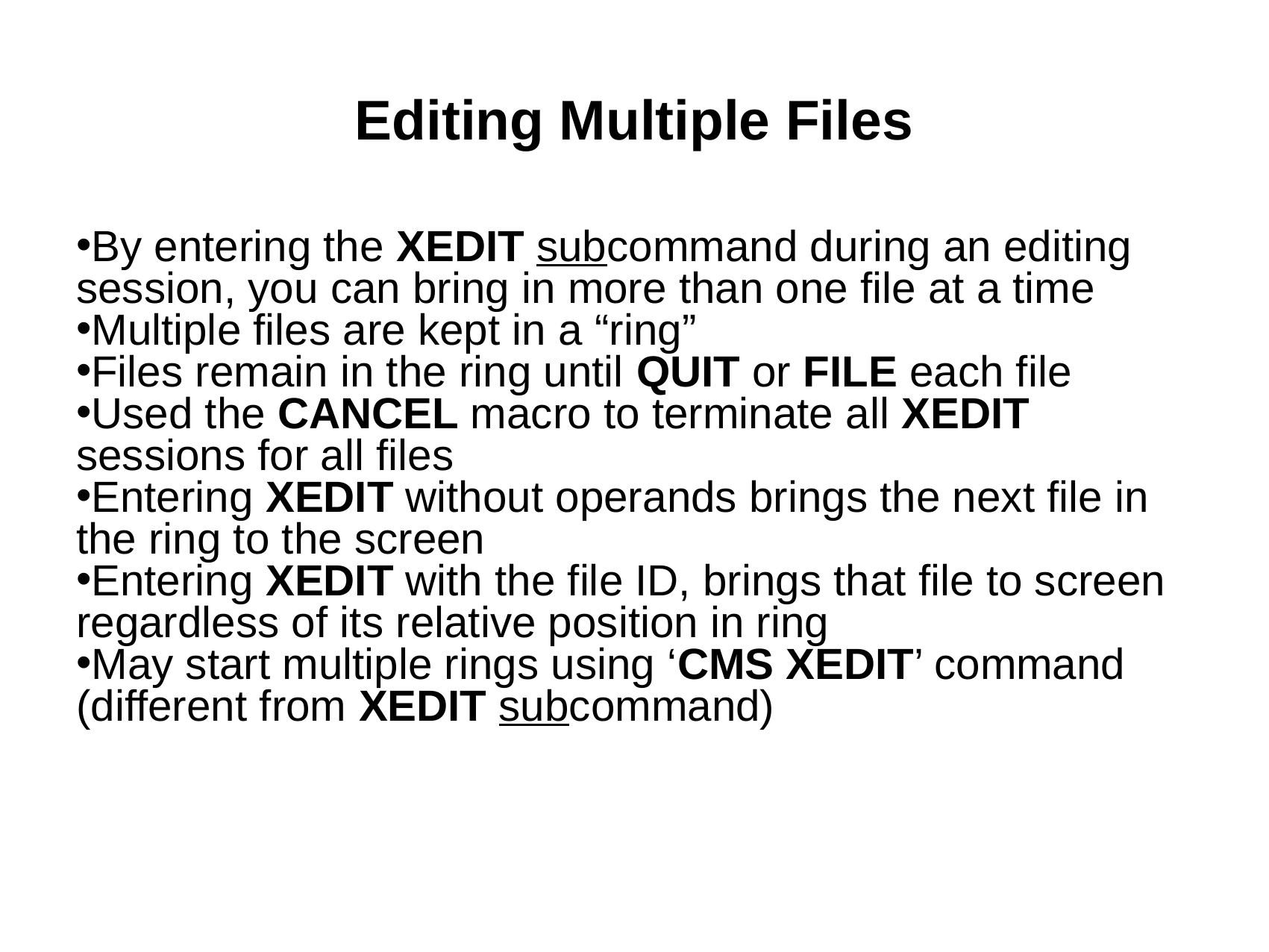

Editing Multiple Files
By entering the XEDIT subcommand during an editing session, you can bring in more than one file at a time
Multiple files are kept in a “ring”
Files remain in the ring until QUIT or FILE each file
Used the CANCEL macro to terminate all XEDIT sessions for all files
Entering XEDIT without operands brings the next file in the ring to the screen
Entering XEDIT with the file ID, brings that file to screen regardless of its relative position in ring
May start multiple rings using ‘CMS XEDIT’ command (different from XEDIT subcommand)